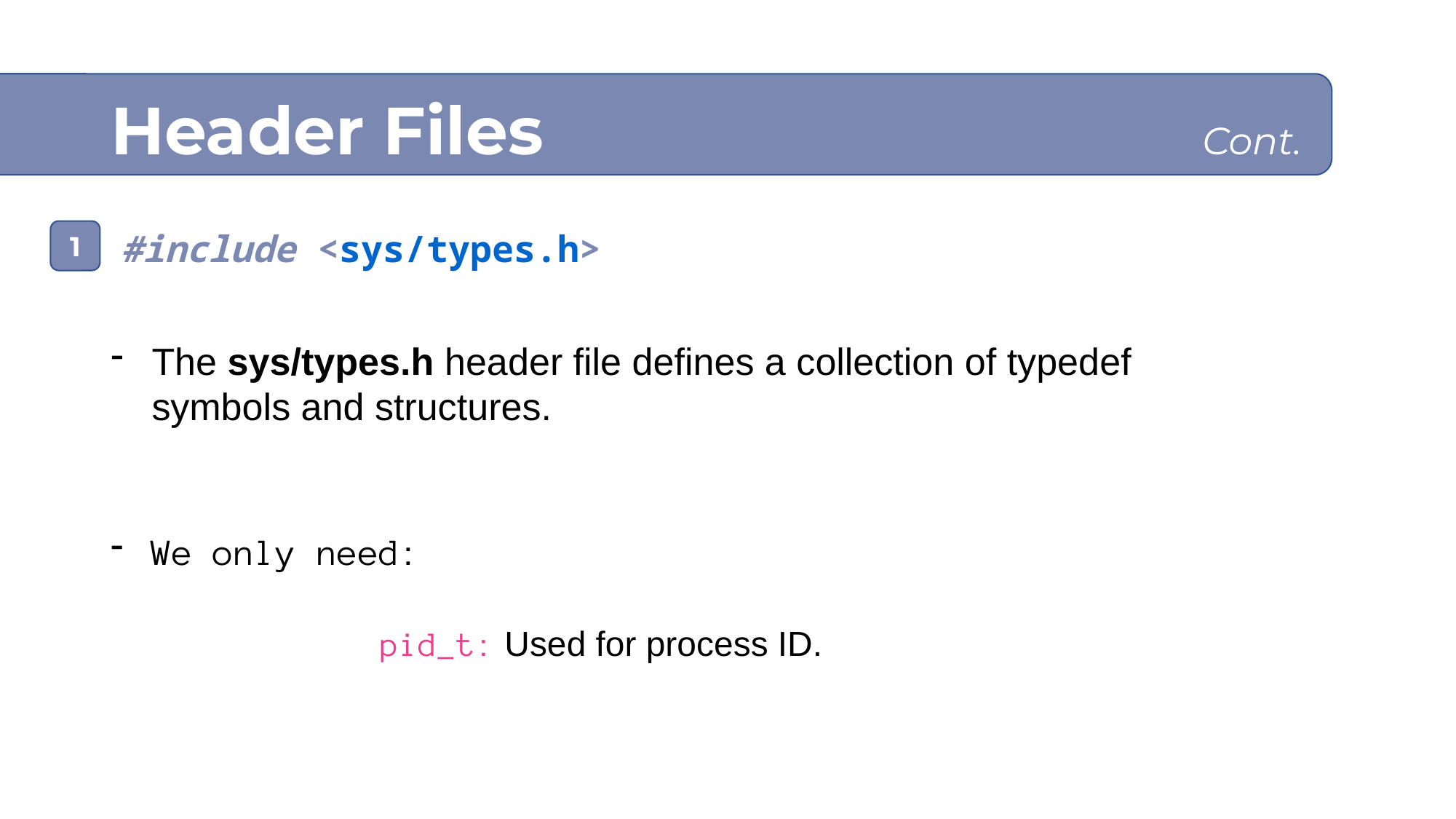

# Header Files                   			Cont.

#include <sys/types.h>
1
The sys/types.h header file defines a collection of typedef symbols and structures.

We only need:

             pid_t: Used for process ID.